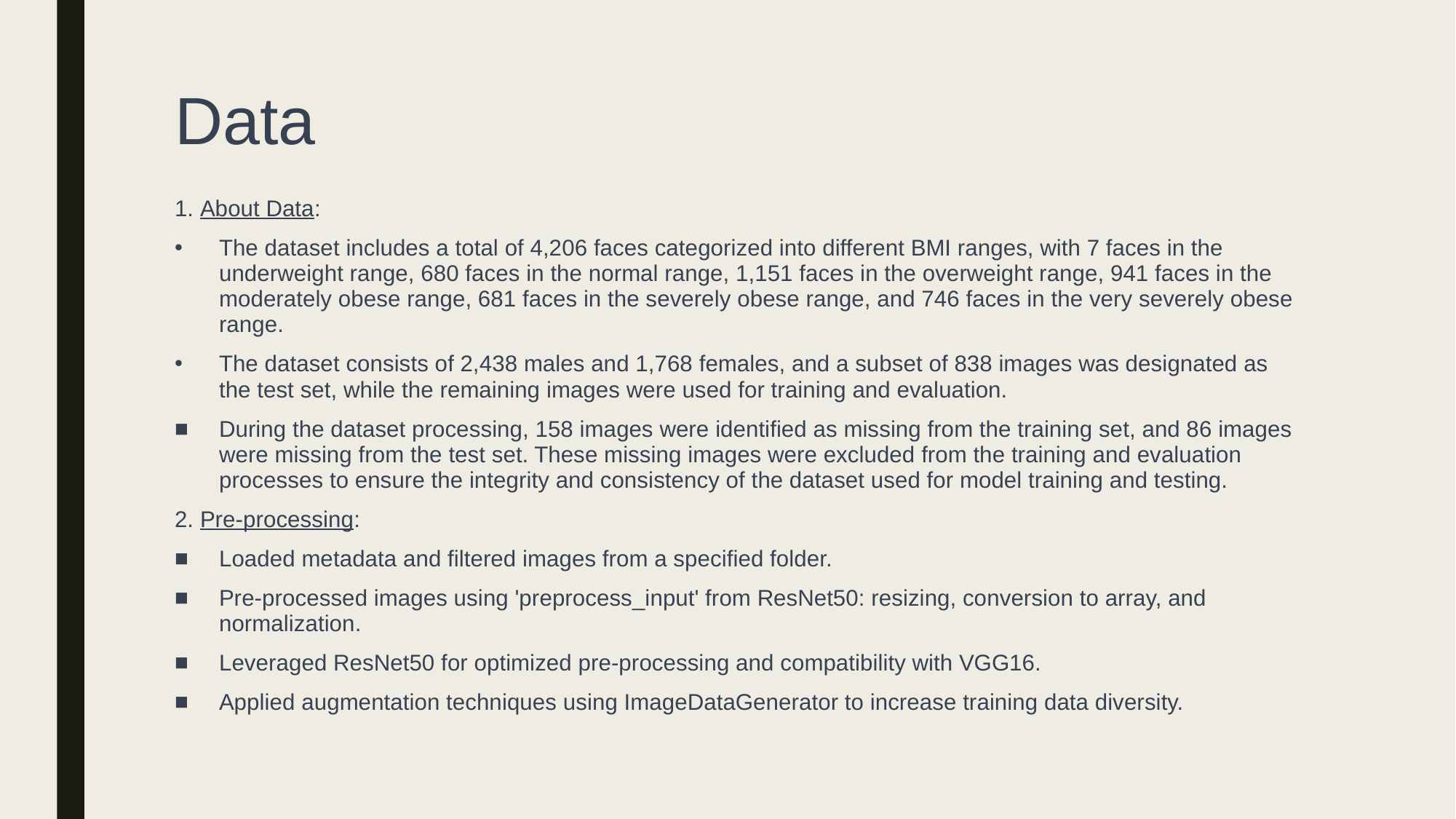

# Data
1. About Data:
The dataset includes a total of 4,206 faces categorized into different BMI ranges, with 7 faces in the underweight range, 680 faces in the normal range, 1,151 faces in the overweight range, 941 faces in the moderately obese range, 681 faces in the severely obese range, and 746 faces in the very severely obese range.
The dataset consists of 2,438 males and 1,768 females, and a subset of 838 images was designated as the test set, while the remaining images were used for training and evaluation.
During the dataset processing, 158 images were identified as missing from the training set, and 86 images were missing from the test set. These missing images were excluded from the training and evaluation processes to ensure the integrity and consistency of the dataset used for model training and testing.
2. Pre-processing:
Loaded metadata and filtered images from a specified folder.
Pre-processed images using 'preprocess_input' from ResNet50: resizing, conversion to array, and normalization.
Leveraged ResNet50 for optimized pre-processing and compatibility with VGG16.
Applied augmentation techniques using ImageDataGenerator to increase training data diversity.